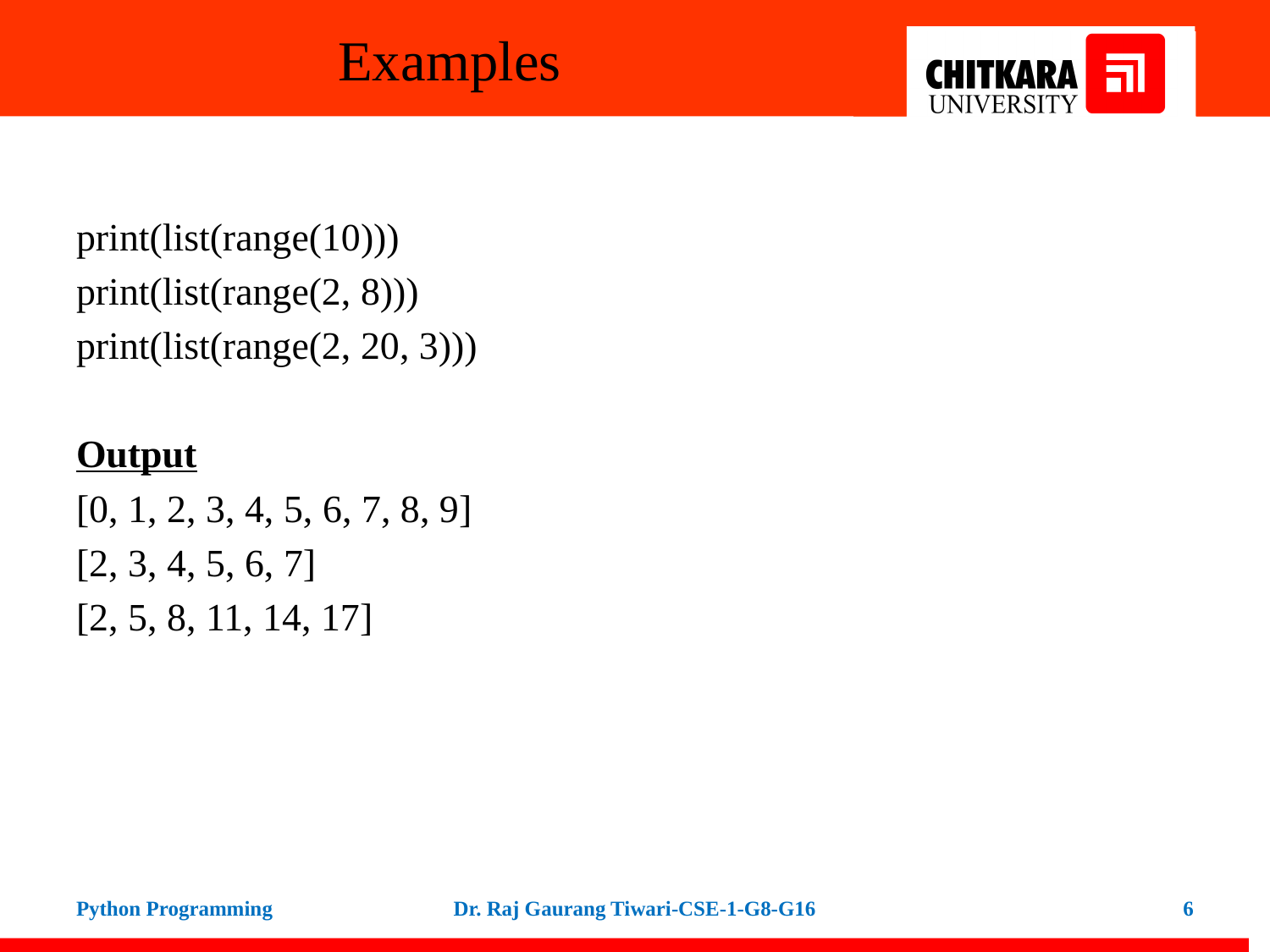

# Examples
print(list(range(10)))
print(list(range(2, 8)))
print(list(range(2, 20, 3)))

Output
[0, 1, 2, 3, 4, 5, 6, 7, 8, 9]
[2, 3, 4, 5, 6, 7]
[2, 5, 8, 11, 14, 17]
Python Programming
Dr. Raj Gaurang Tiwari-CSE-1-G8-G16
6